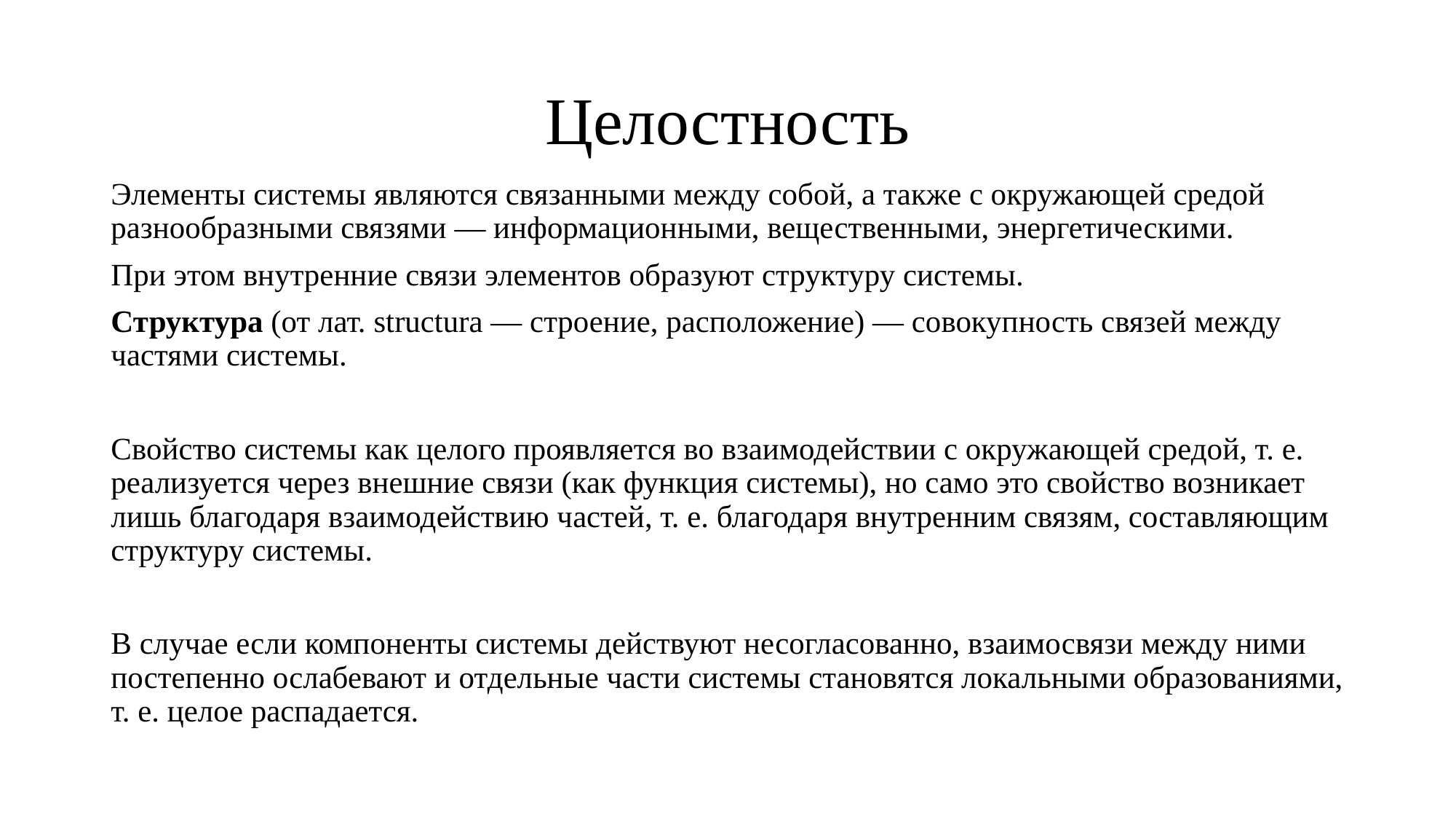

# Целостность
Элементы системы являются связанными между собой, а также с окружающей средой разнообразными связями — информационными, вещественными, энергетическими.
При этом внутренние связи элементов образуют структуру системы.
Структура (от лат. structura — строение, расположение) — совокупность связей между частями системы.

Свойство системы как целого проявляется во взаимодействии с окружающей средой, т. е. реализуется через внешние связи (как функция системы), но само это свойство возникает лишь благодаря взаимодействию частей, т. е. благодаря внутренним связям, составляющим структуру системы.

В случае если компоненты системы действуют несогласованно, взаимосвязи между ними постепенно ослабевают и отдельные части системы становятся локальными образованиями, т. е. целое распадается.